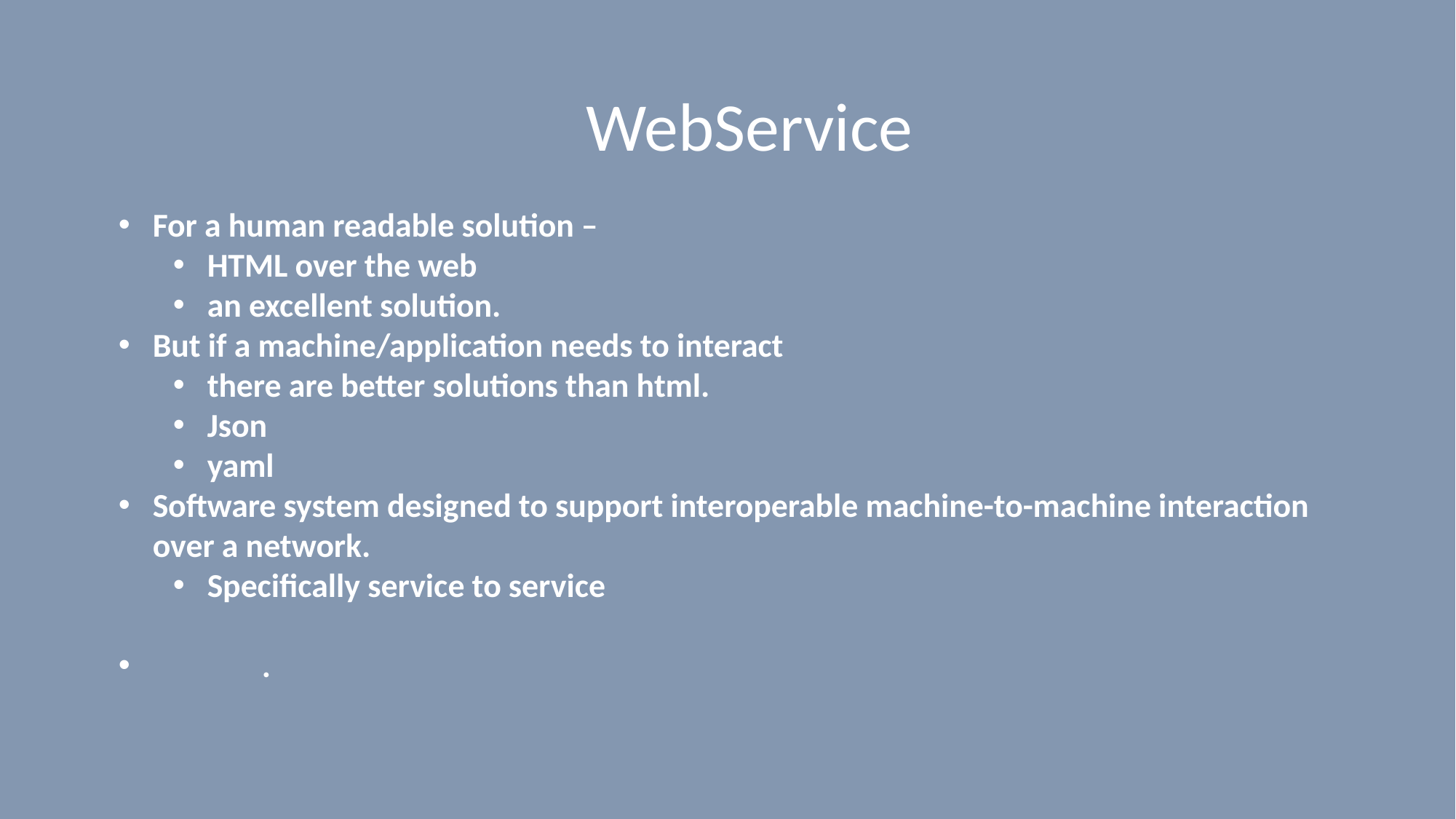

# WebService
For a human readable solution –
HTML over the web
an excellent solution.
But if a machine/application needs to interact
there are better solutions than html.
Json
yaml
Software system designed to support interoperable machine-to-machine interaction over a network.
Specifically service to service

	.